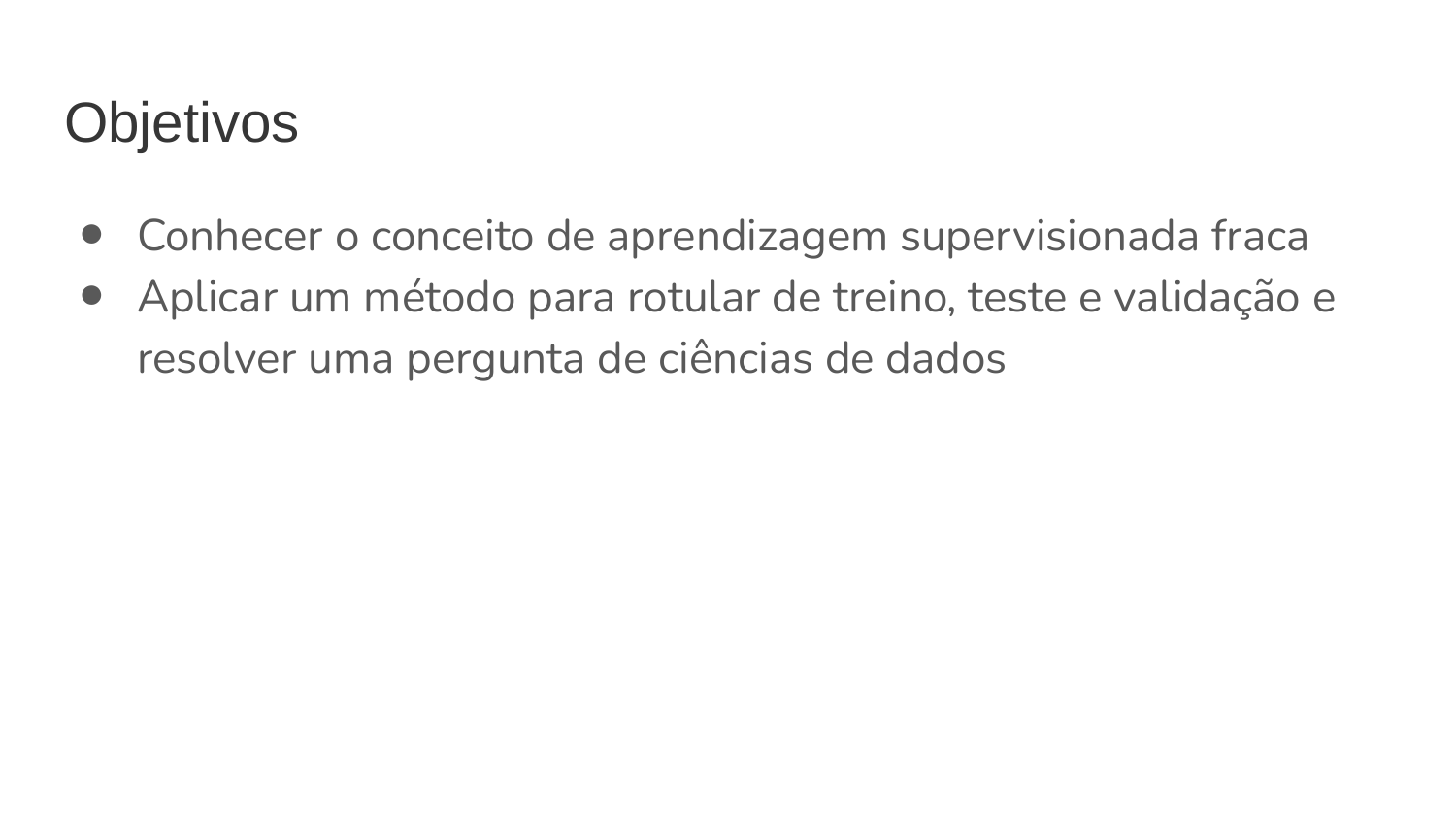

# Objetivos
Conhecer o conceito de aprendizagem supervisionada fraca
Aplicar um método para rotular de treino, teste e validação e resolver uma pergunta de ciências de dados